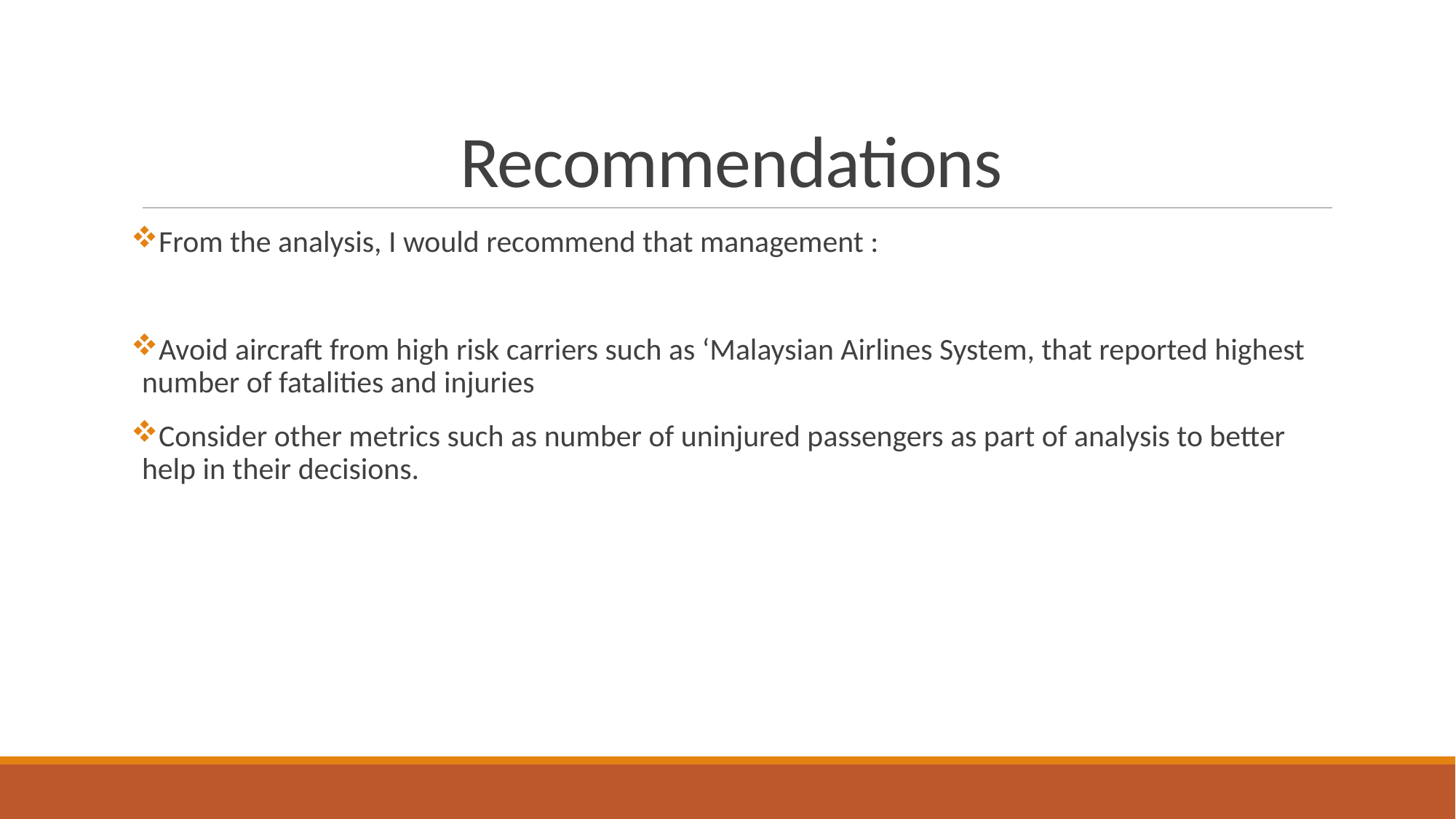

# Recommendations
From the analysis, I would recommend that management :

Avoid aircraft from high risk carriers such as ‘Malaysian Airlines System, that reported highest number of fatalities and injuries
Consider other metrics such as number of uninjured passengers as part of analysis to better help in their decisions.